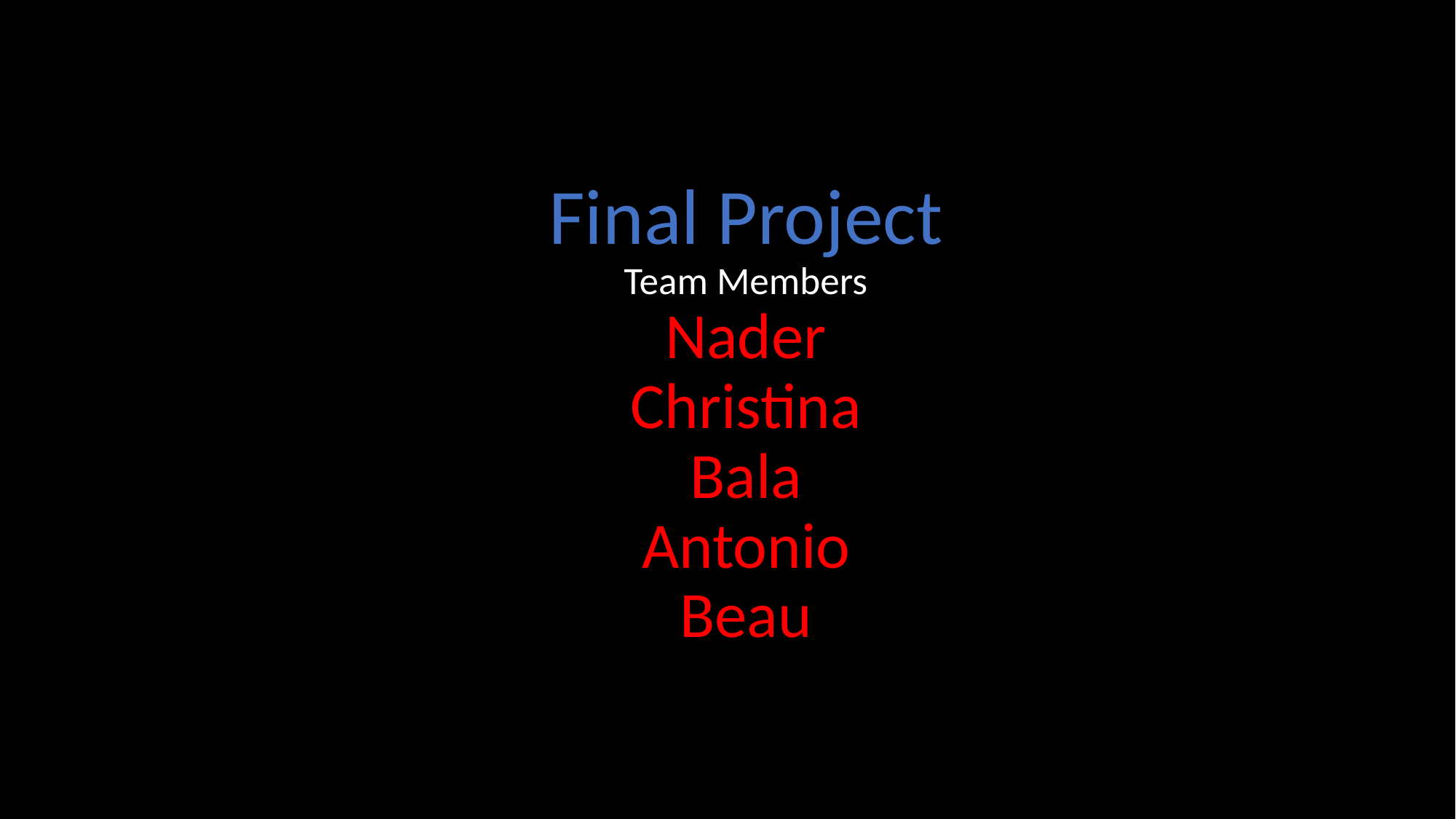

# Final Project Team Members Nader Christina Bala Antonio Beau